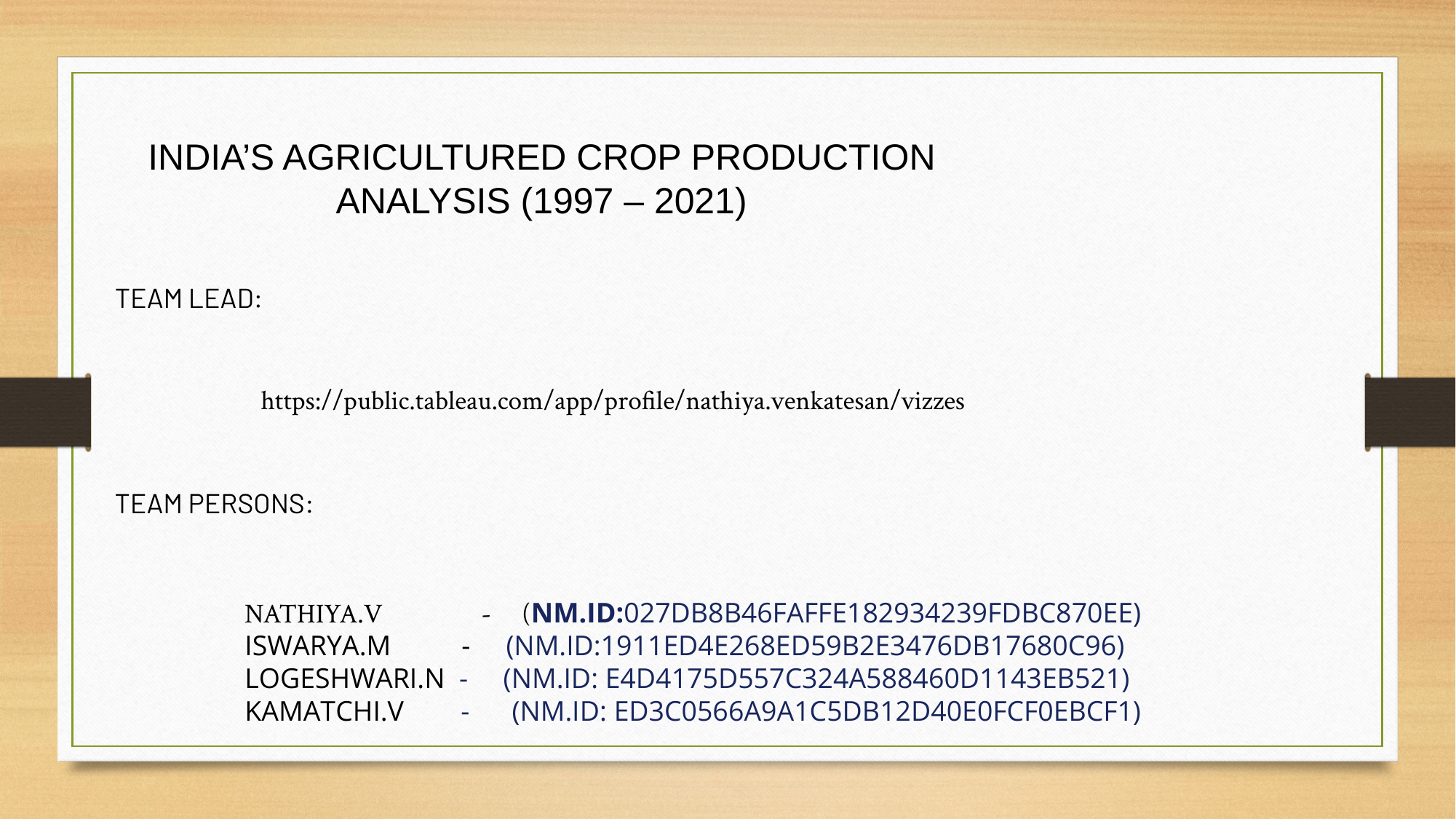

INDIA’S AGRICULTURED CROP PRODUCTION ANALYSIS (1997 – 2021)
TEAM LEAD:
https://public.tableau.com/app/profile/nathiya.venkatesan/vizzes

TEAM PERSONS:
NATHIYA.V                -     (NM.ID:027DB8B46FAFFE182934239FDBC870EE)
ISWARYA.M          -     (NM.ID:1911ED4E268ED59B2E3476DB17680C96)
LOGESHWARI.N  -     (NM.ID: E4D4175D557C324A588460D1143EB521)
KAMATCHI.V        -      (NM.ID: ED3C0566A9A1C5DB12D40E0FCF0EBCF1)